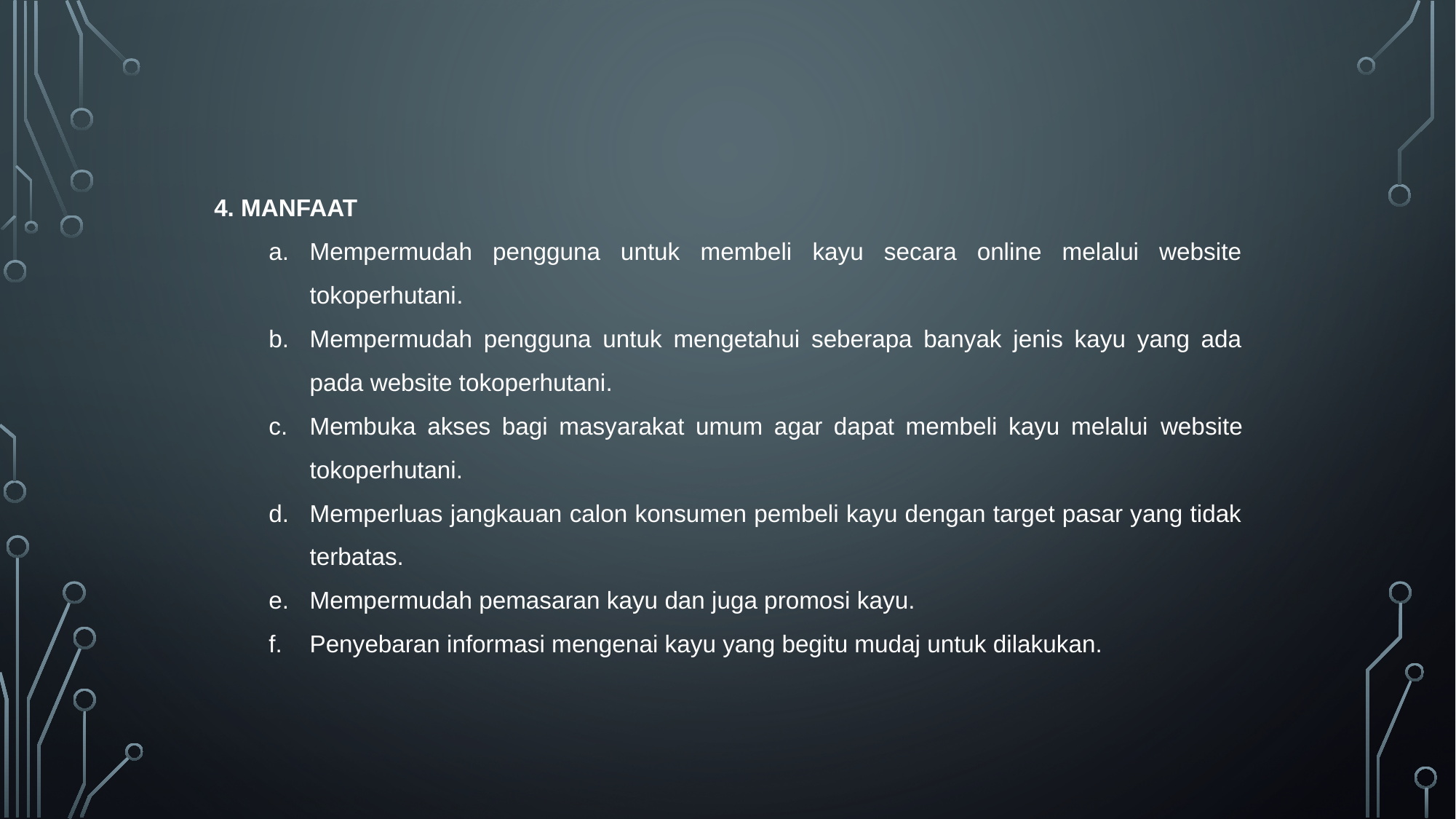

4. MANFAAT
Mempermudah pengguna untuk membeli kayu secara online melalui website tokoperhutani.
Mempermudah pengguna untuk mengetahui seberapa banyak jenis kayu yang ada pada website tokoperhutani.
Membuka akses bagi masyarakat umum agar dapat membeli kayu melalui website tokoperhutani.
Memperluas jangkauan calon konsumen pembeli kayu dengan target pasar yang tidak terbatas.
Mempermudah pemasaran kayu dan juga promosi kayu.
Penyebaran informasi mengenai kayu yang begitu mudaj untuk dilakukan.